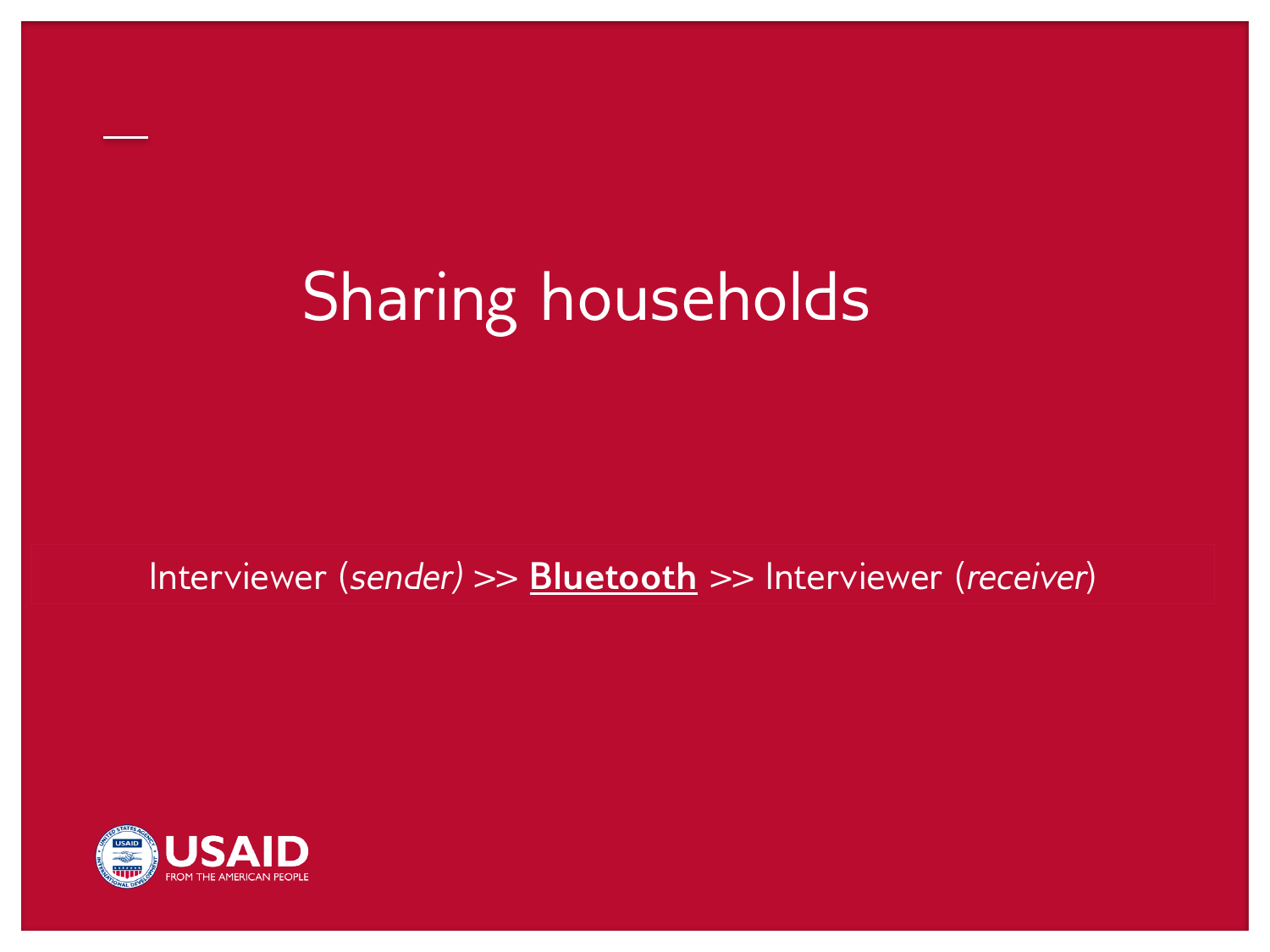

# Sharing households
Interviewer (sender) >> Bluetooth >> Interviewer (receiver)